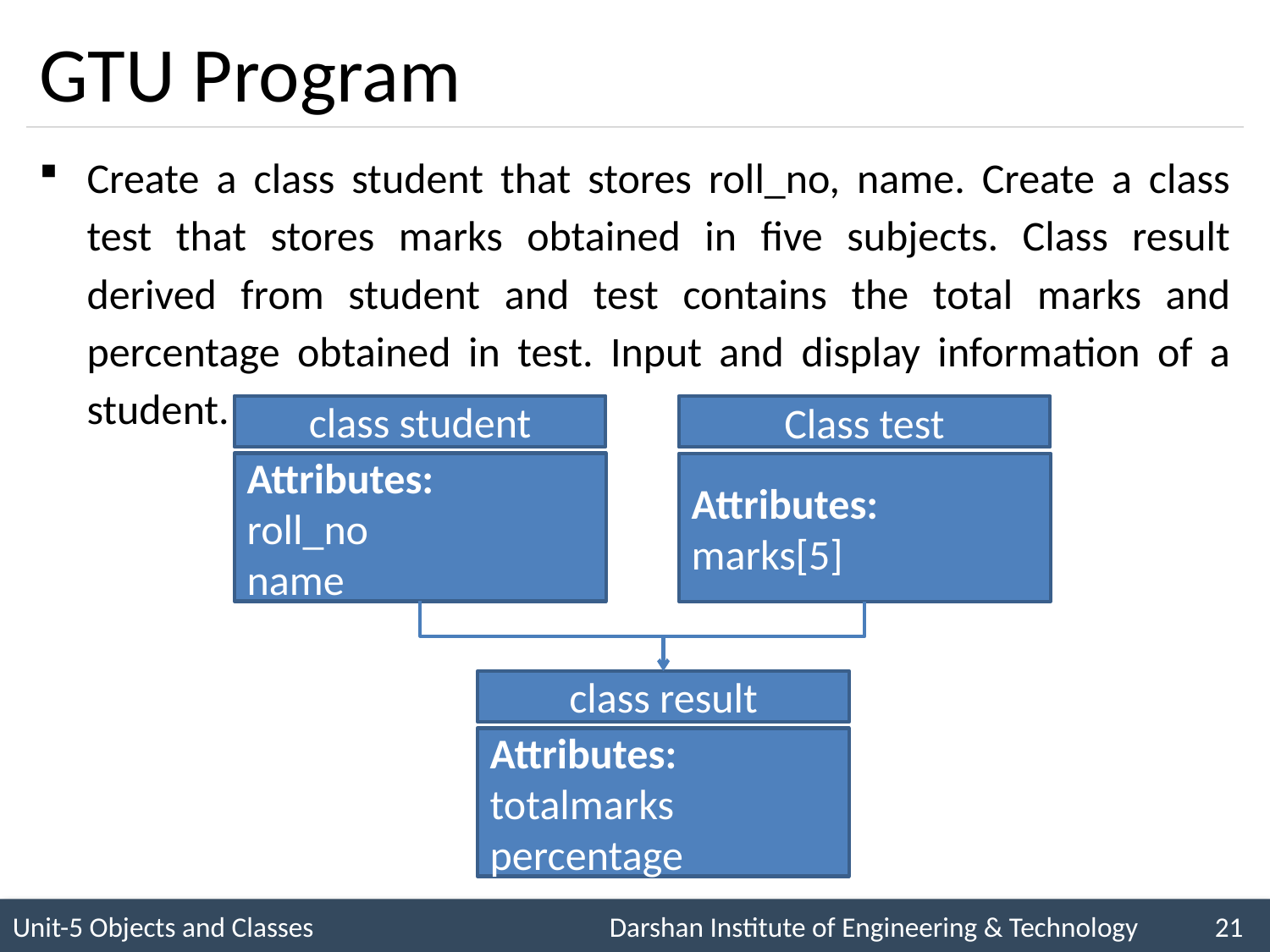

# GTU Program
Create a class student that stores roll_no, name. Create a class test that stores marks obtained in five subjects. Class result derived from student and test contains the total marks and percentage obtained in test. Input and display information of a student.
class student
Class test
Attributes:
roll_no
name
Attributes:
marks[5]
class result
Attributes:
totalmarks
percentage